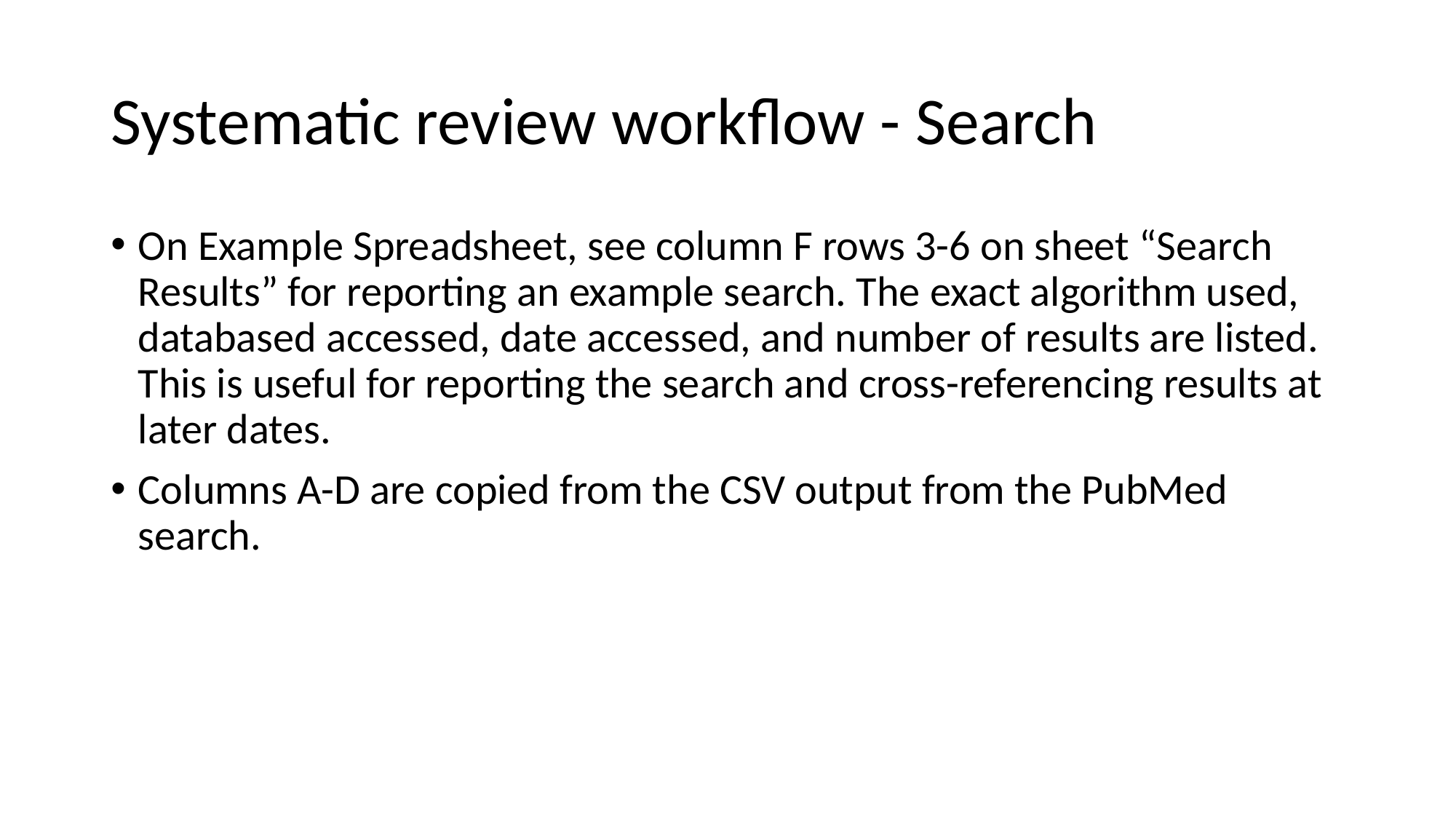

# Systematic review workflow - Search
On Example Spreadsheet, see column F rows 3-6 on sheet “Search Results” for reporting an example search. The exact algorithm used, databased accessed, date accessed, and number of results are listed. This is useful for reporting the search and cross-referencing results at later dates.
Columns A-D are copied from the CSV output from the PubMed search.